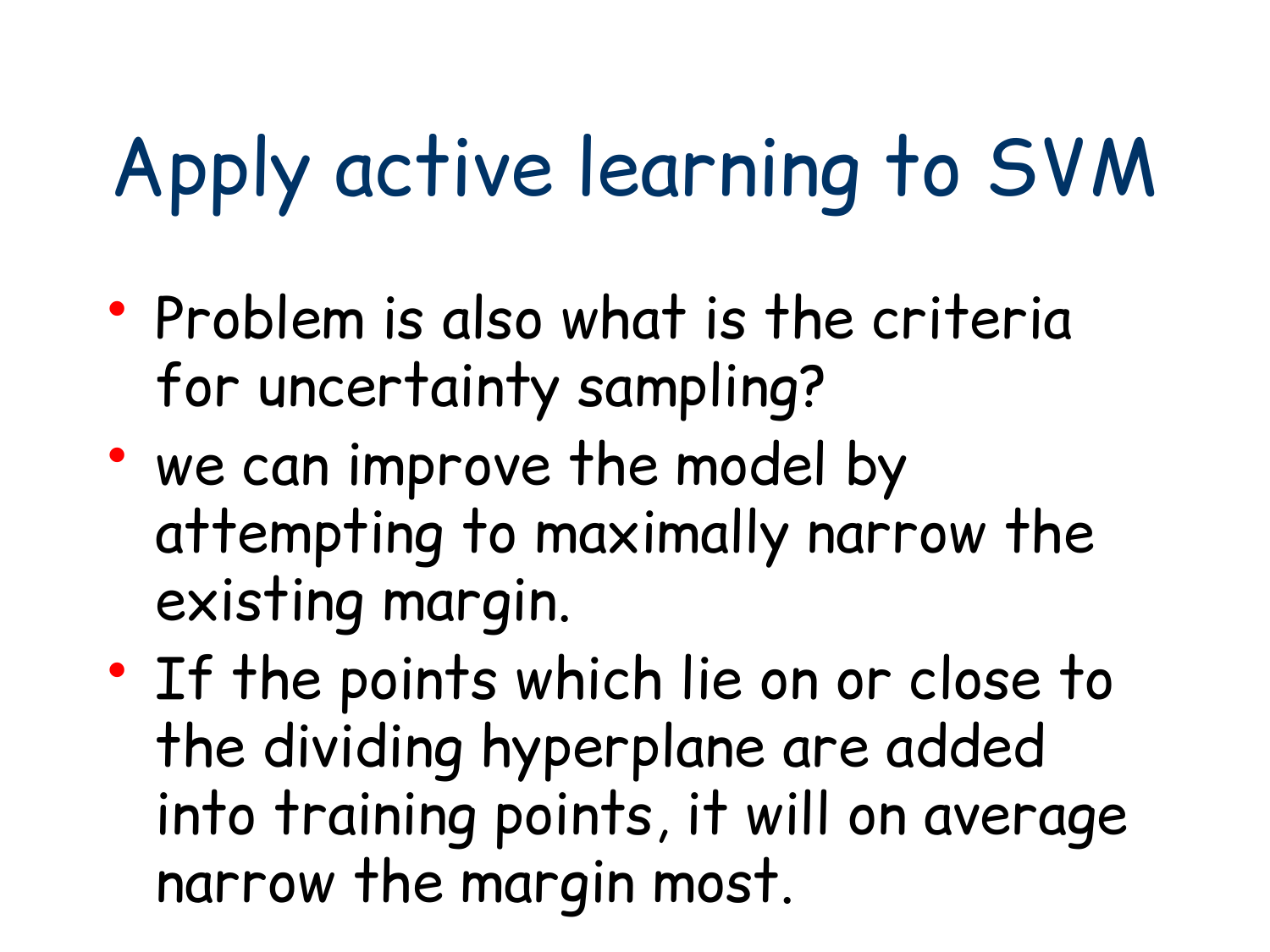

# Apply active learning to SVM
Problem is also what is the criteria for uncertainty sampling?
we can improve the model by attempting to maximally narrow the existing margin.
If the points which lie on or close to the dividing hyperplane are added into training points, it will on average narrow the margin most.